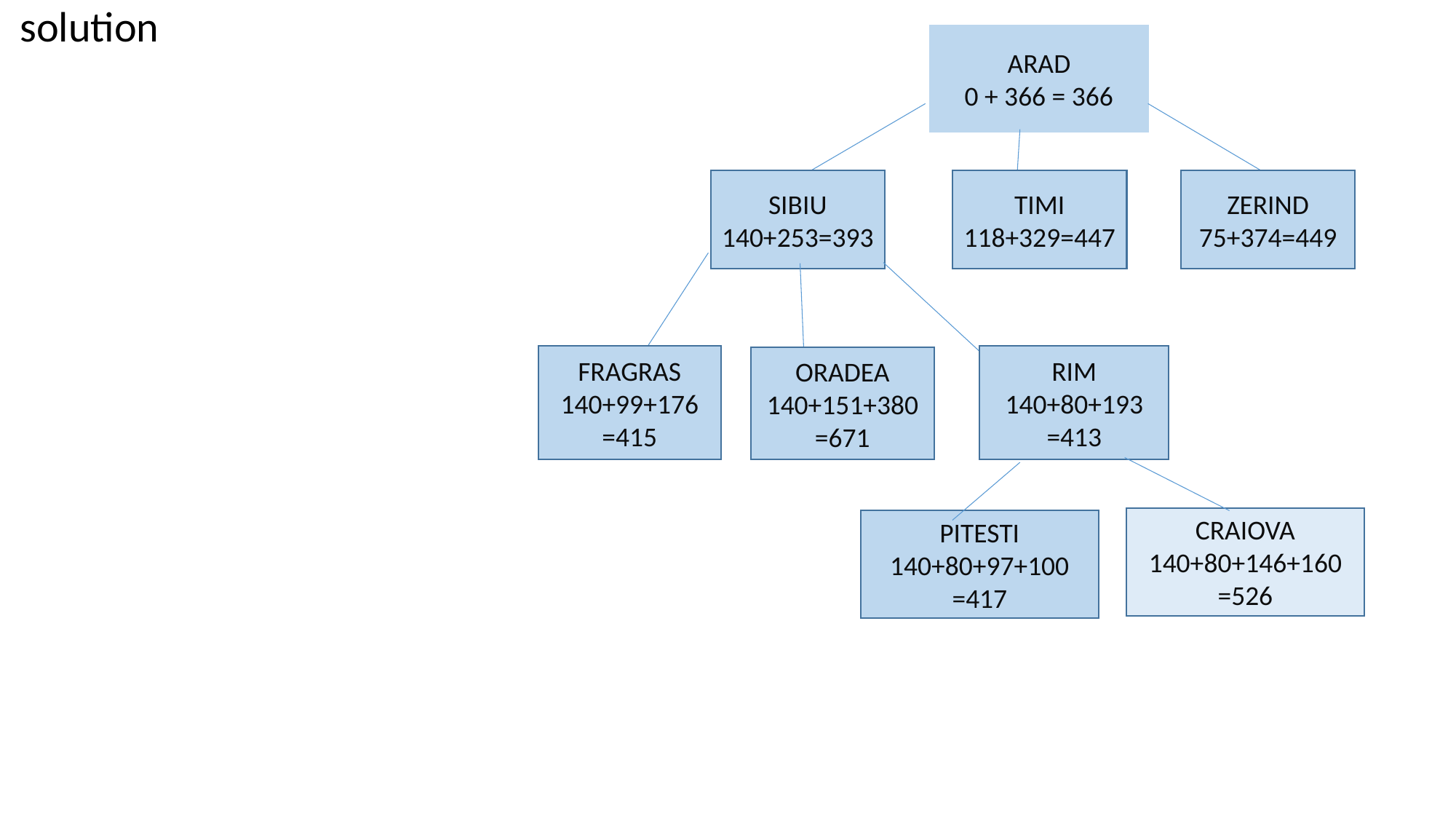

solution
ARAD
0 + 366 = 366
SIBIU
140+253=393
TIMI
118+329=447
ZERIND
75+374=449
FRAGRAS
140+99+176
=415
RIM
140+80+193
=413
ORADEA
140+151+380
=671
CRAIOVA
140+80+146+160
=526
PITESTI
140+80+97+100
=417